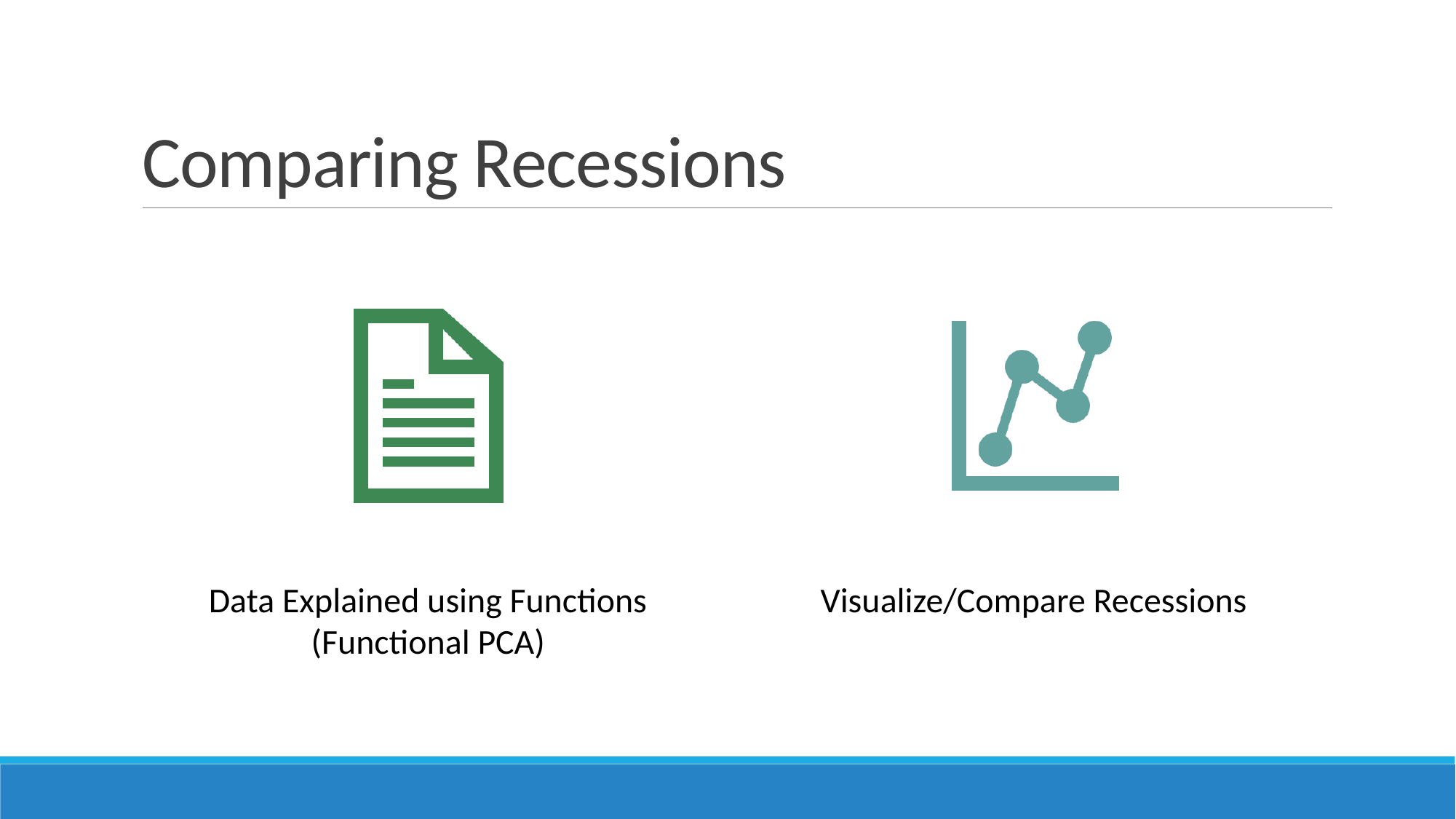

# Comparing Recessions
Data Explained using Functions (Functional PCA)
Visualize/Compare Recessions